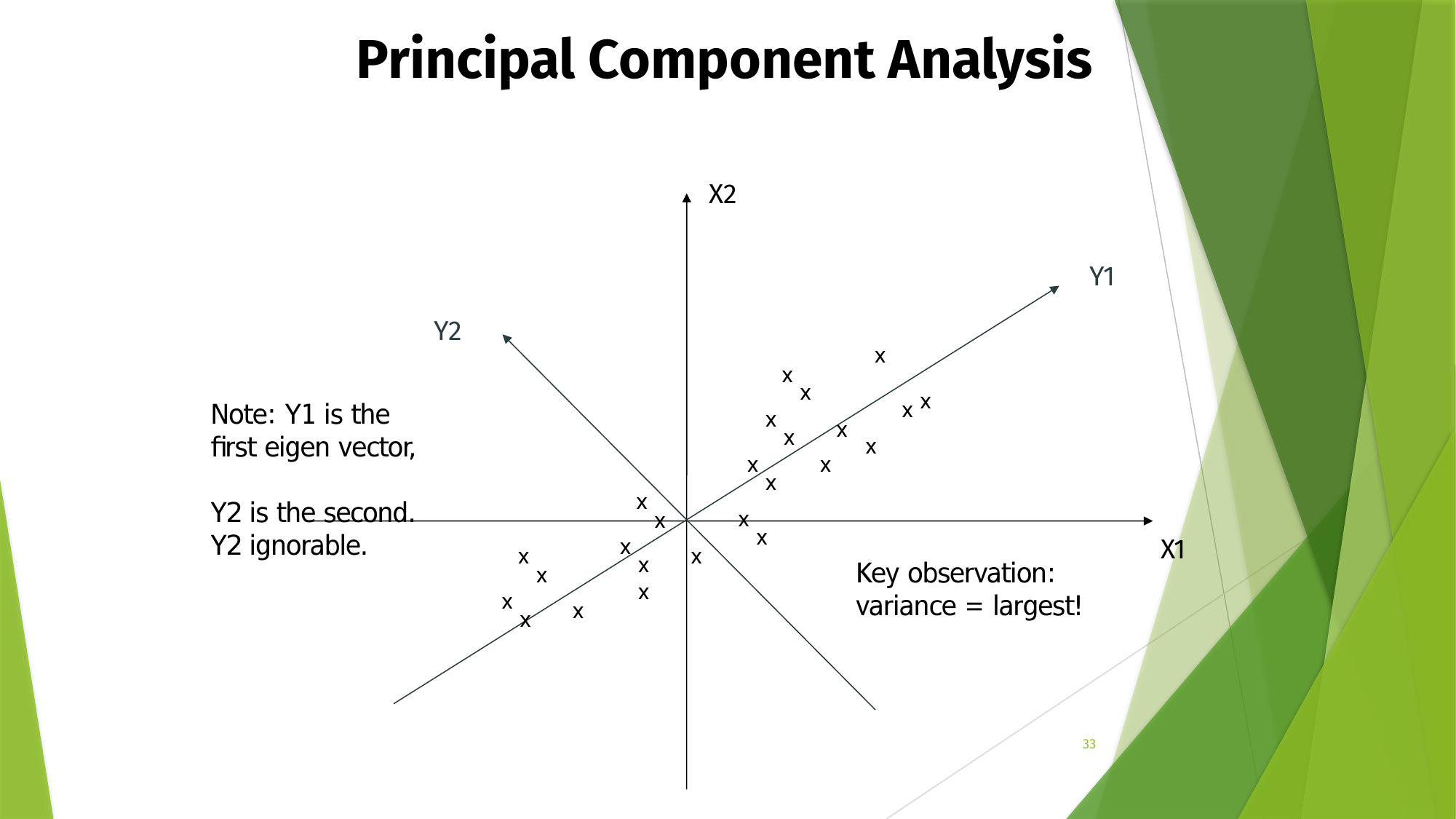

Principal Component Analysis

X2

Y1
Y2

x
x
x
x
x
x
x
x
x
x
x
x
x
x
x
x

x
x
x
x
x
x
x
x
x
Note: Y1 is the first eigen vector,
Y2 is the second.  Y2 ignorable.
X1
Key observation:
variance = largest!
33